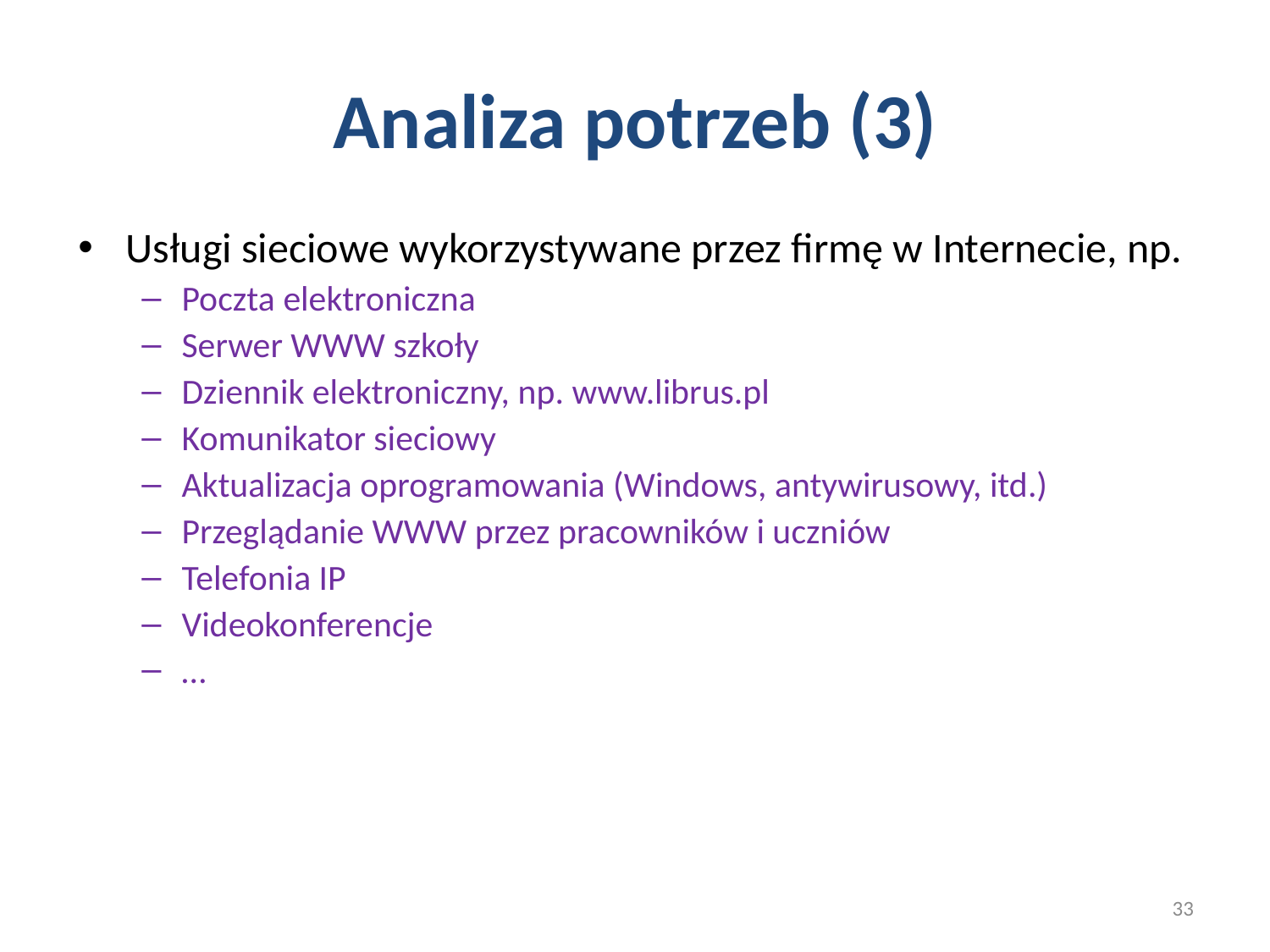

# Analiza potrzeb (3)
Usługi sieciowe wykorzystywane przez firmę w Internecie, np.
Poczta elektroniczna
Serwer WWW szkoły
Dziennik elektroniczny, np. www.librus.pl
Komunikator sieciowy
Aktualizacja oprogramowania (Windows, antywirusowy, itd.)
Przeglądanie WWW przez pracowników i uczniów
Telefonia IP
Videokonferencje
…

33